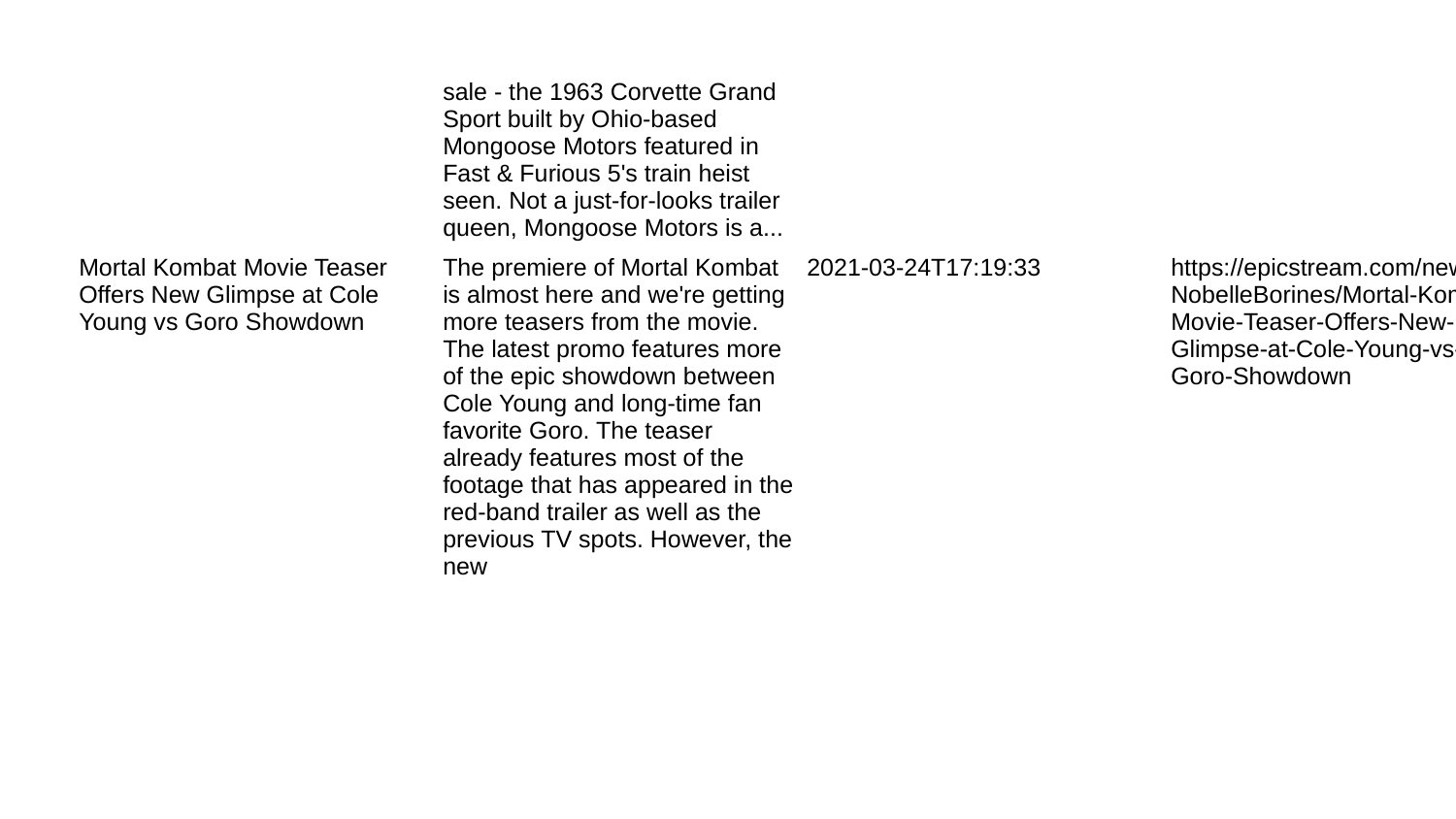

|  | sale - the 1963 Corvette Grand Sport built by Ohio-based Mongoose Motors featured in Fast & Furious 5's train heist seen. Not a just-for-looks trailer queen, Mongoose Motors is a... |  |  |
| --- | --- | --- | --- |
| Mortal Kombat Movie Teaser Offers New Glimpse at Cole Young vs Goro Showdown | The premiere of Mortal Kombat is almost here and we're getting more teasers from the movie. The latest promo features more of the epic showdown between Cole Young and long-time fan favorite Goro. The teaser already features most of the footage that has appeared in the red-band trailer as well as the previous TV spots. However, the new | 2021-03-24T17:19:33 | https://epicstream.com/news/NobelleBorines/Mortal-Kombat-Movie-Teaser-Offers-New-Glimpse-at-Cole-Young-vs-Goro-Showdown |